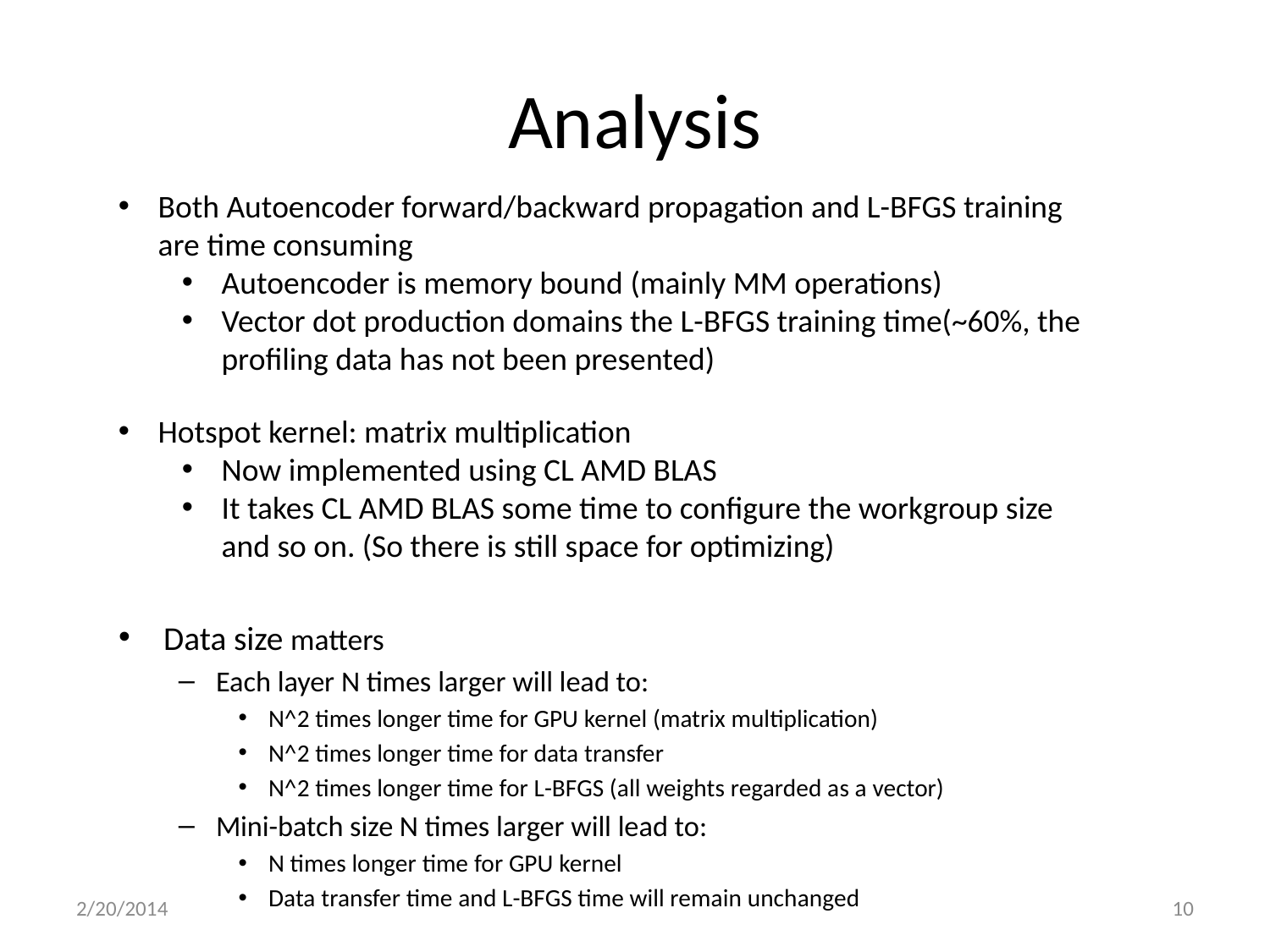

# Analysis
Both Autoencoder forward/backward propagation and L-BFGS training are time consuming
Autoencoder is memory bound (mainly MM operations)
Vector dot production domains the L-BFGS training time(~60%, the profiling data has not been presented)

Hotspot kernel: matrix multiplication
Now implemented using CL AMD BLAS
It takes CL AMD BLAS some time to configure the workgroup size and so on. (So there is still space for optimizing)

Data size matters
Each layer N times larger will lead to:
N^2 times longer time for GPU kernel (matrix multiplication)
N^2 times longer time for data transfer
N^2 times longer time for L-BFGS (all weights regarded as a vector)
Mini-batch size N times larger will lead to:
N times longer time for GPU kernel
Data transfer time and L-BFGS time will remain unchanged

2/20/2014
10